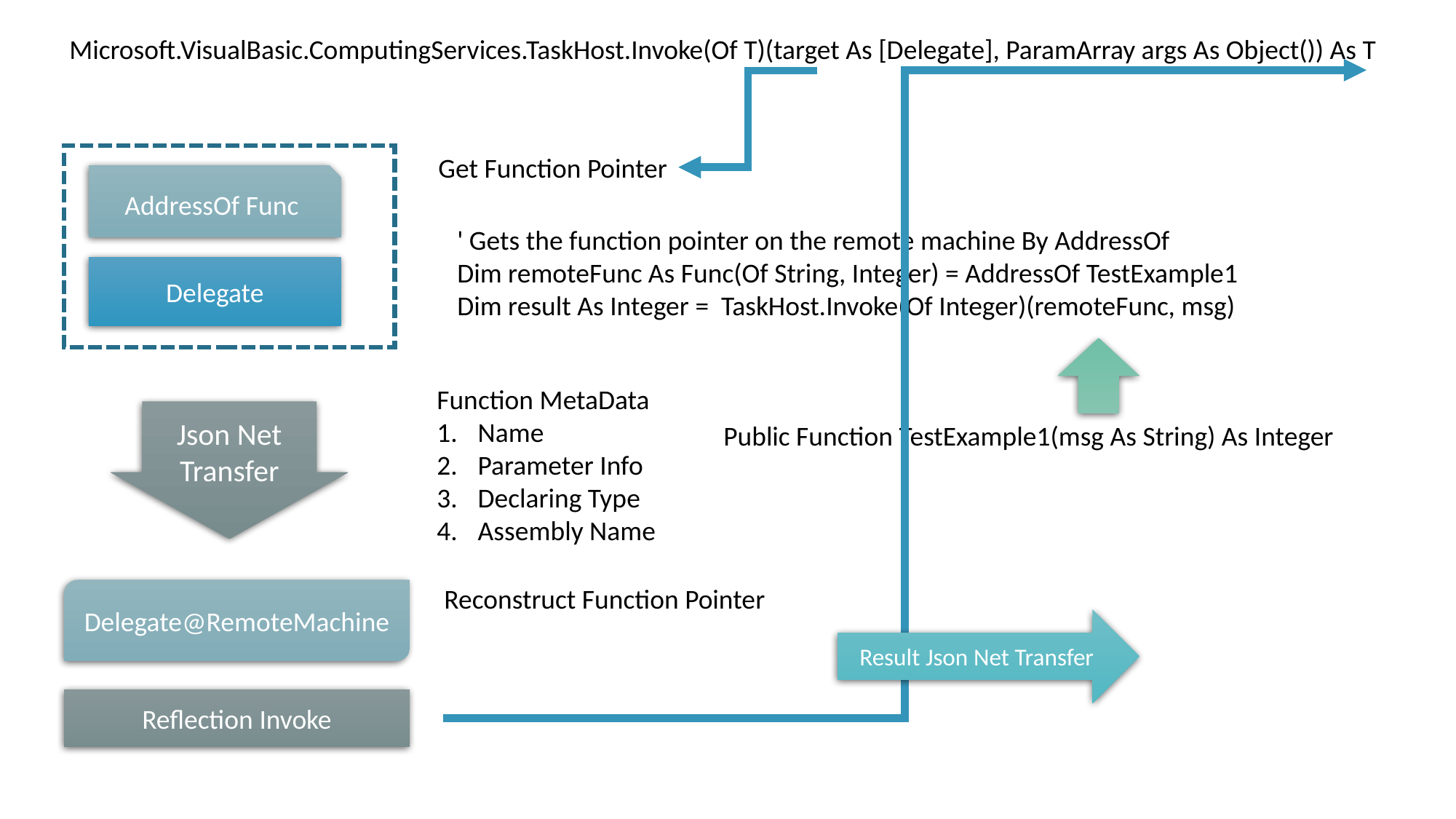

Microsoft.VisualBasic.ComputingServices.TaskHost.Invoke(Of T)(target As [Delegate], ParamArray args As Object()) As T

Get Function Pointer
AddressOf Func
' Gets the function pointer on the remote machine By AddressOf
Dim remoteFunc As Func(Of String, Integer) = AddressOf TestExample1
Dim result As Integer =  TaskHost.Invoke(Of Integer)(remoteFunc, msg)
Delegate

Function MetaData
Name
Parameter Info
Declaring Type
Assembly Name

Json Net Transfer

Public Function TestExample1(msg As String) As Integer
Reconstruct Function Pointer
Delegate@RemoteMachine
Result Json Net Transfer
Reflection Invoke